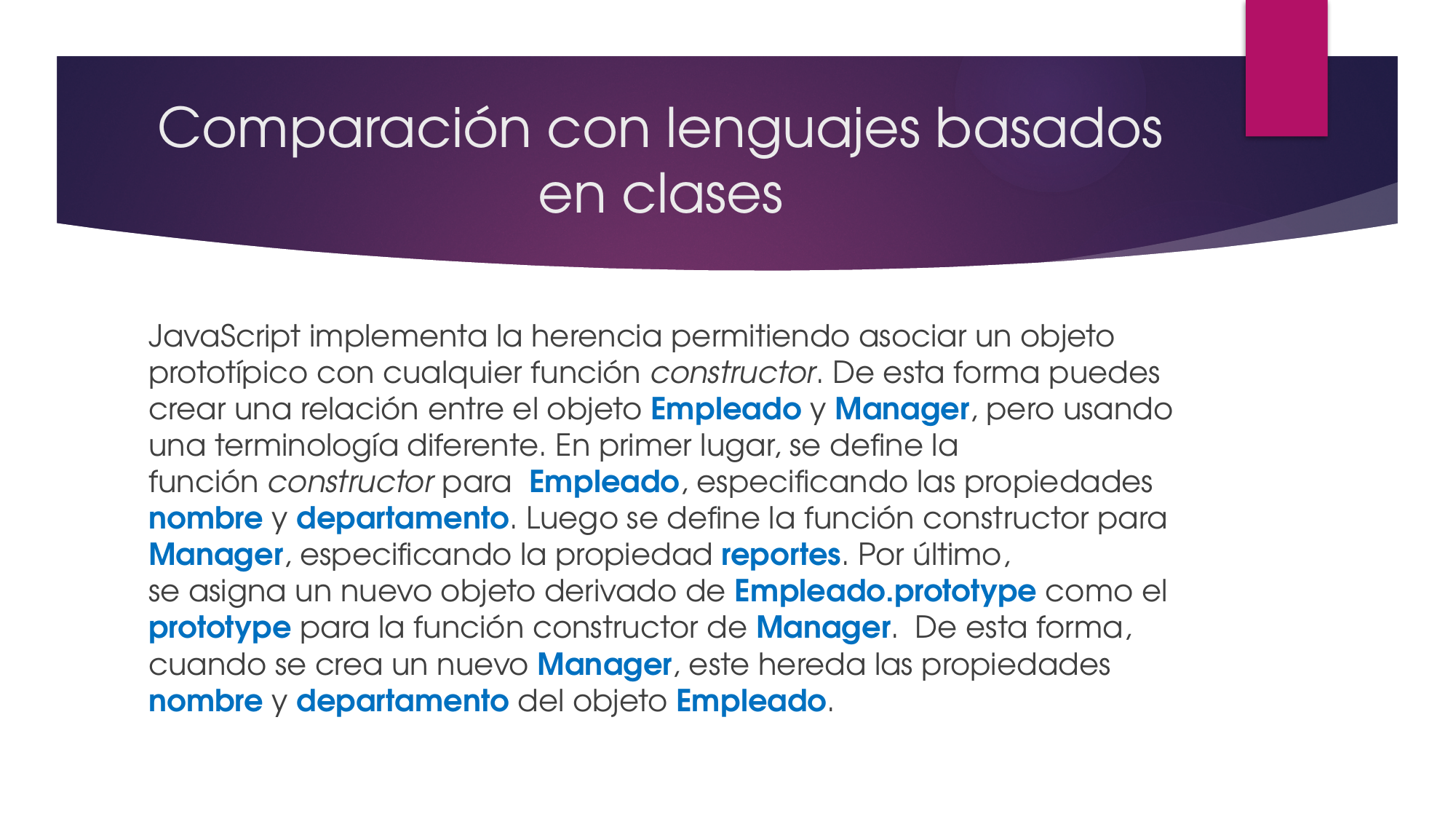

# Comparación con lenguajes basados en clases
JavaScript implementa la herencia permitiendo asociar un objeto prototípico con cualquier función constructor. De esta forma puedes crear una relación entre el objeto Empleado y Manager, pero usando una terminología diferente. En primer lugar, se define la función constructor para  Empleado, especificando las propiedades nombre y departamento. Luego se define la función constructor para Manager, especificando la propiedad reportes. Por último, se asigna un nuevo objeto derivado de Empleado.prototype como el prototype para la función constructor de Manager.  De esta forma, cuando se crea un nuevo Manager, este hereda las propiedades nombre y departamento del objeto Empleado.